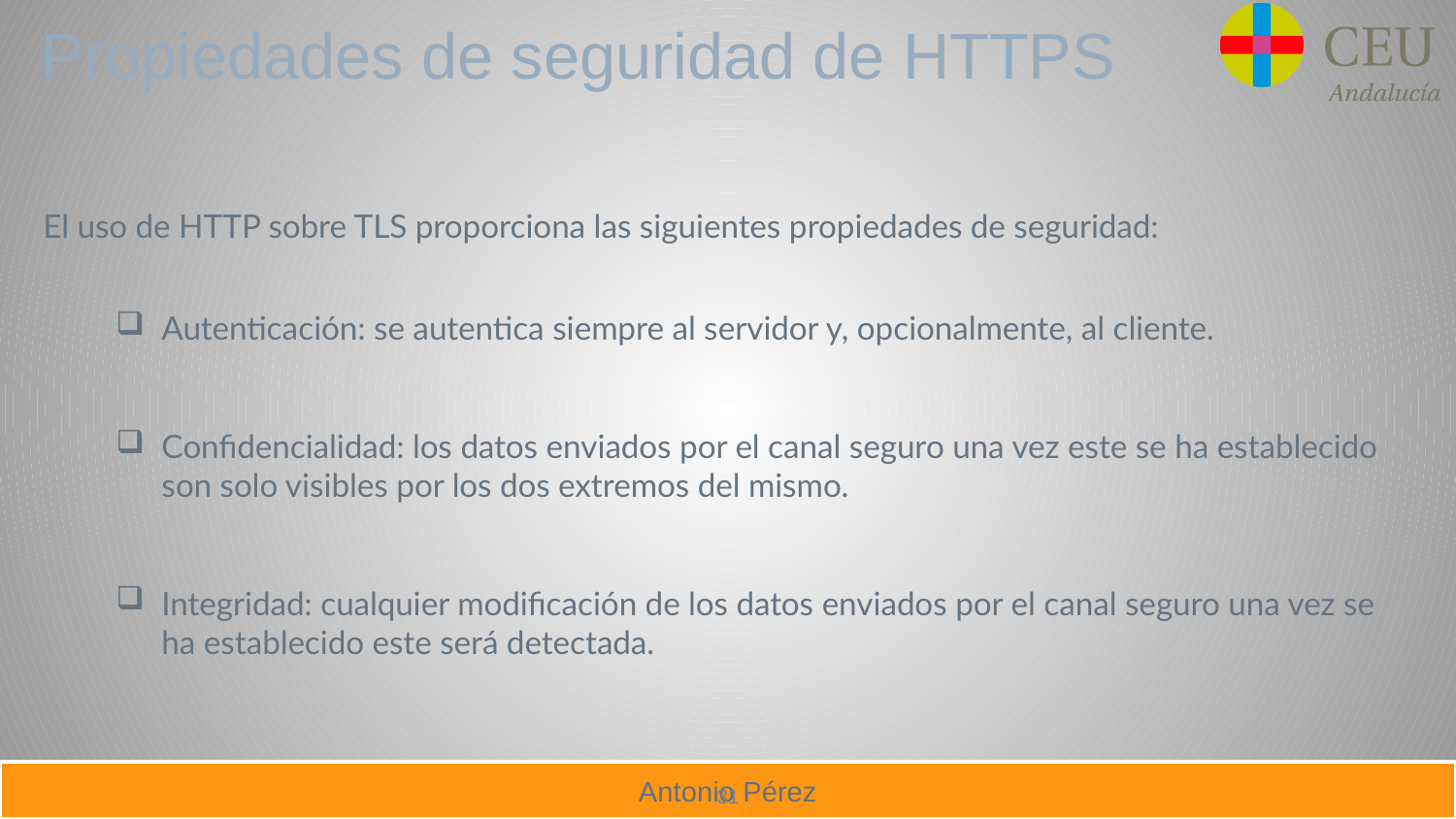

# Propiedades de seguridad de HTTPS
El uso de HTTP sobre TLS proporciona las siguientes propiedades de seguridad:

Autenticación: se autentica siempre al servidor y, opcionalmente, al cliente.

Confidencialidad: los datos enviados por el canal seguro una vez este se ha establecido son solo visibles por los dos extremos del mismo.

Integridad: cualquier modificación de los datos enviados por el canal seguro una vez se ha establecido este será detectada.
31